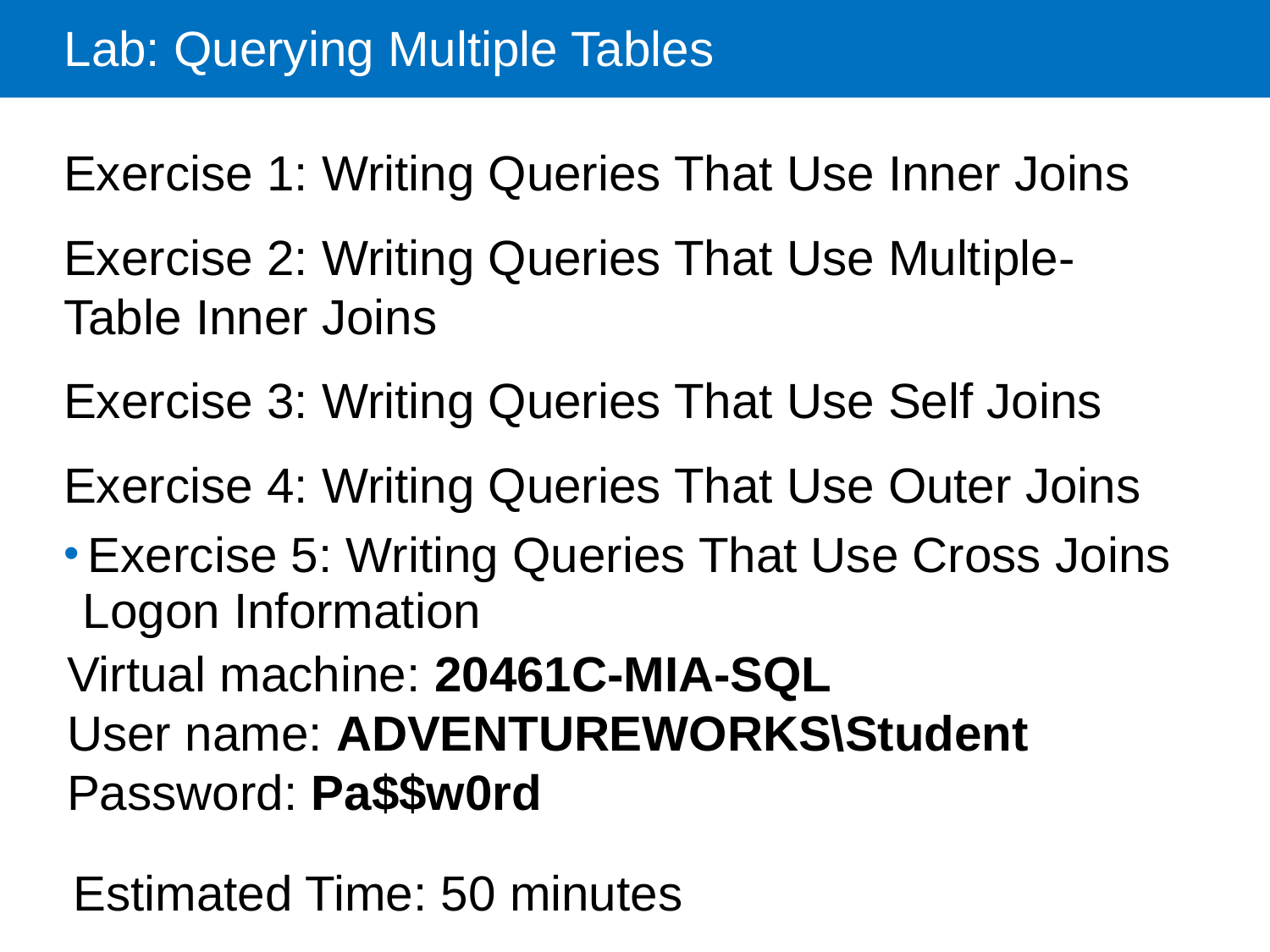

# Lab: Querying Multiple Tables
Exercise 1: Writing Queries That Use Inner Joins
Exercise 2: Writing Queries That Use Multiple-Table Inner Joins
Exercise 3: Writing Queries That Use Self Joins
Exercise 4: Writing Queries That Use Outer Joins
Exercise 5: Writing Queries That Use Cross Joins
Logon Information
Virtual machine: 20461C-MIA-SQL
User name: ADVENTUREWORKS\Student
Password: Pa$$w0rd
Estimated Time: 50 minutes